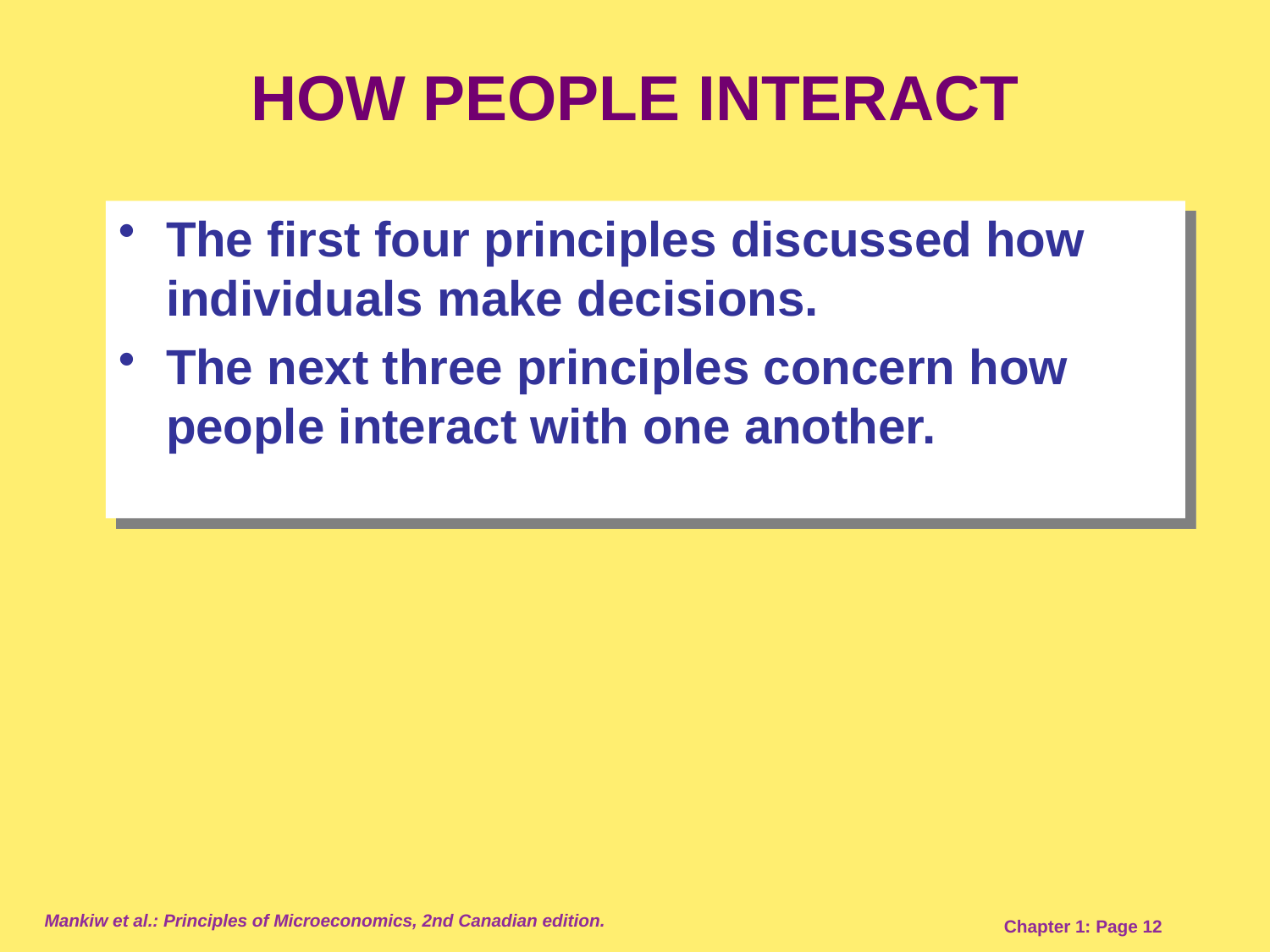

HOW PEOPLE INTERACT
The first four principles discussed how individuals make decisions.
The next three principles concern how people interact with one another.

Mankiw et al.: Principles of Microeconomics, 2nd Canadian edition.
Chapter 1: Page 12